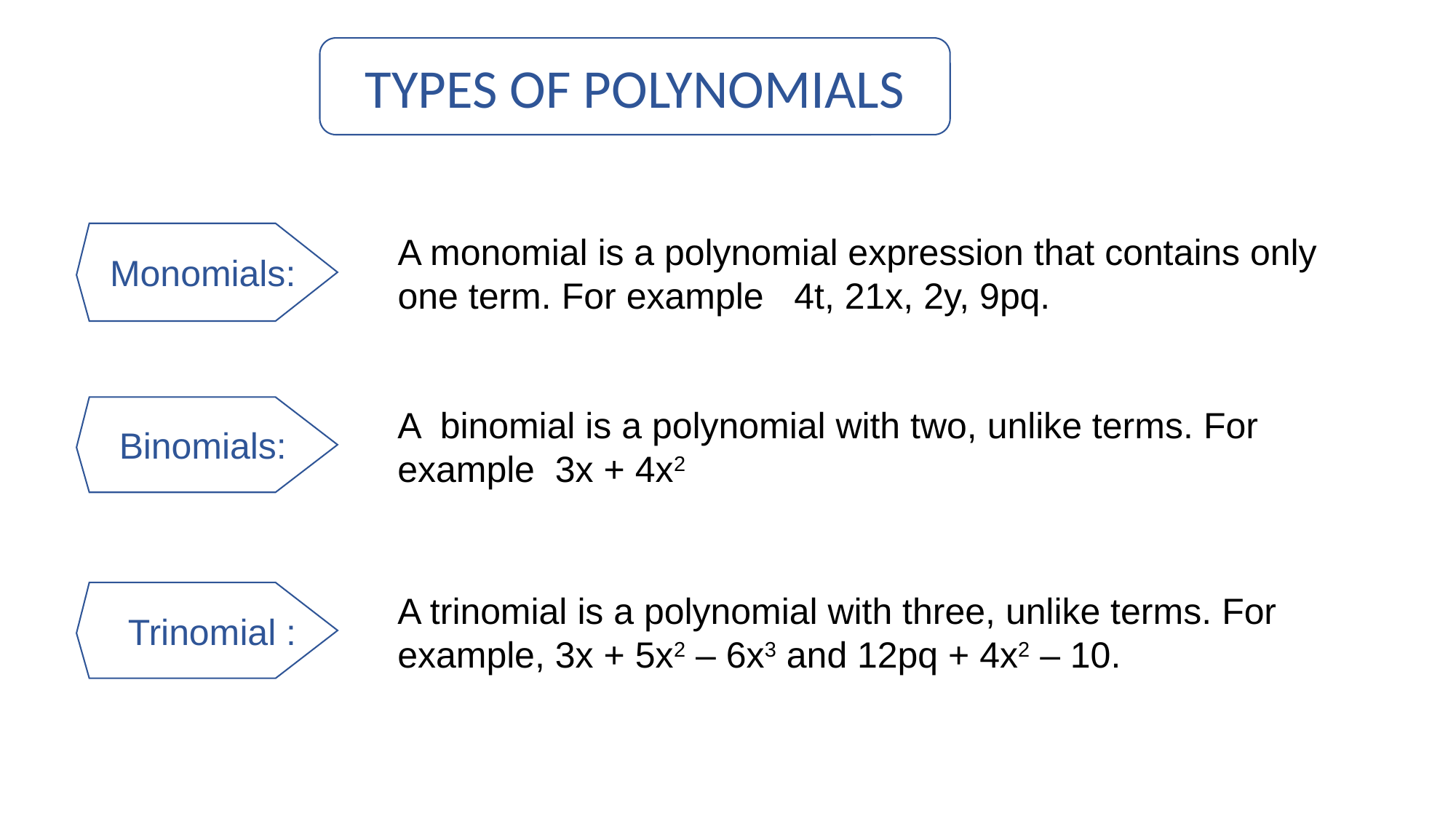

TYPES OF POLYNOMIALS
Monomials:
A monomial is a polynomial expression that contains only one term. For example   4t, 21x, 2y, 9pq.
Binomials:
A  binomial is a polynomial with two, unlike terms. For example  3x + 4x2
A trinomial is a polynomial with three, unlike terms. For example, 3x + 5x2 – 6x3 and 12pq + 4x2 – 10.
 Trinomial :